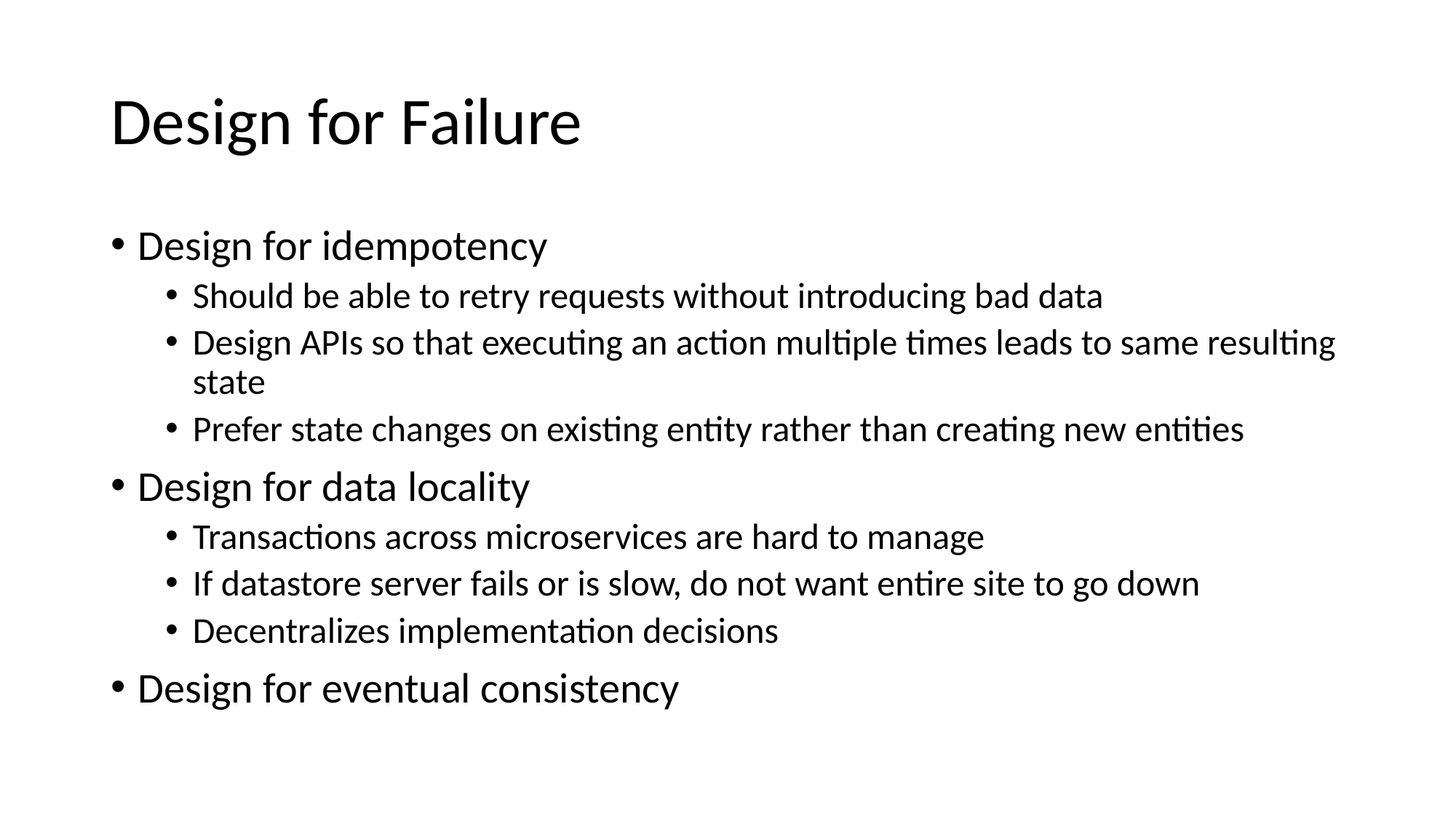

# Design for Failure
Design for idempotency
Should be able to retry requests without introducing bad data
Design APIs so that executing an action multiple times leads to same resulting state
Prefer state changes on existing entity rather than creating new entities
Design for data locality
Transactions across microservices are hard to manage
If datastore server fails or is slow, do not want entire site to go down
Decentralizes implementation decisions
Design for eventual consistency